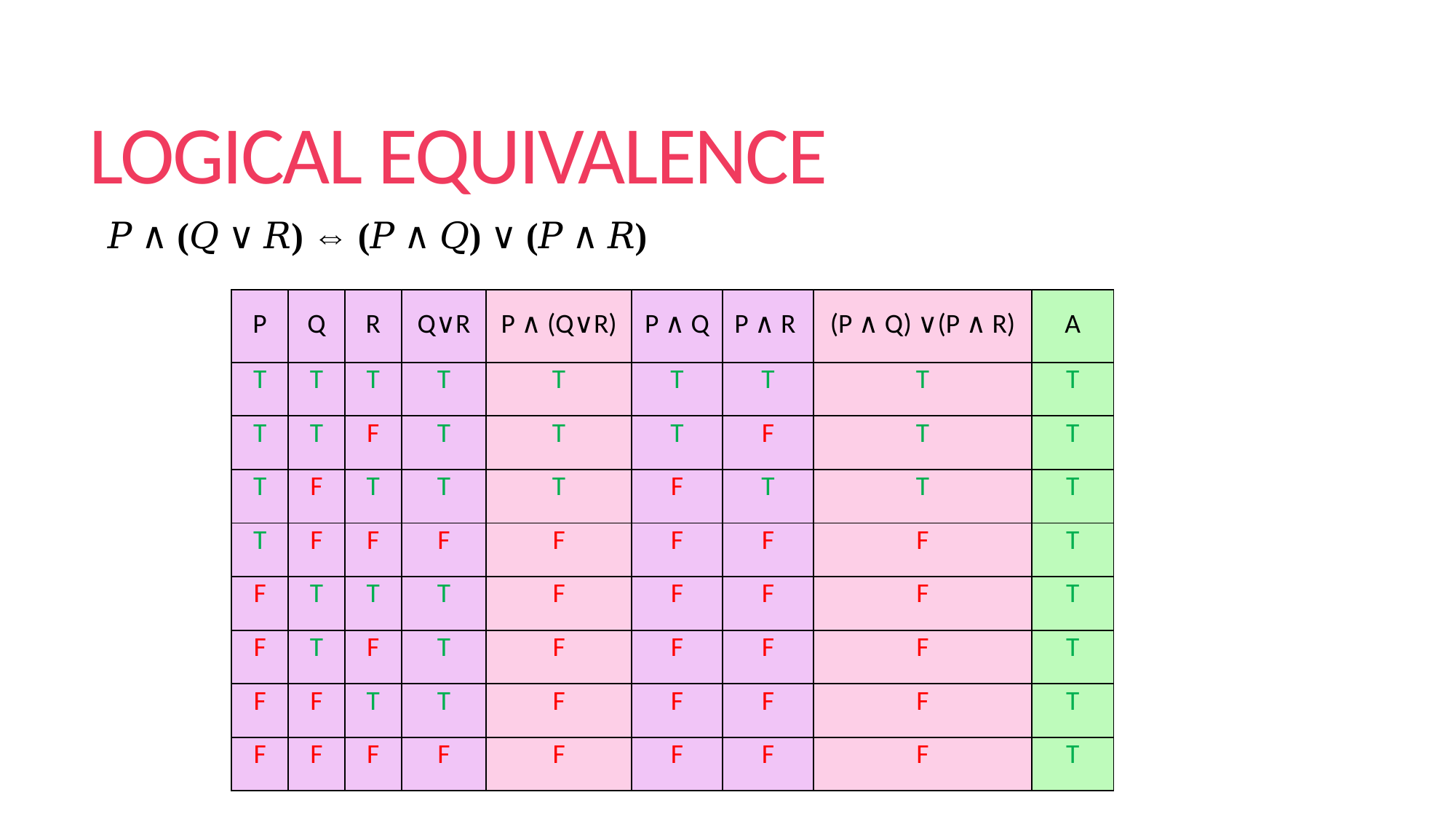

# LOGICAL EQUIVALENCE
𝑃 ∧ (𝑄 ∨ 𝑅) ⇔ (𝑃 ∧ 𝑄) ∨ (𝑃 ∧ 𝑅)
| P | Q | R | Q∨R | P ∧ (Q∨R) | P ∧ Q | P ∧ R | (P ∧ Q) ∨(P ∧ R) | A |
| --- | --- | --- | --- | --- | --- | --- | --- | --- |
| T | T | T | T | T | T | T | T | T |
| T | T | F | T | T | T | F | T | T |
| T | F | T | T | T | F | T | T | T |
| T | F | F | F | F | F | F | F | T |
| F | T | T | T | F | F | F | F | T |
| F | T | F | T | F | F | F | F | T |
| F | F | T | T | F | F | F | F | T |
| F | F | F | F | F | F | F | F | T |